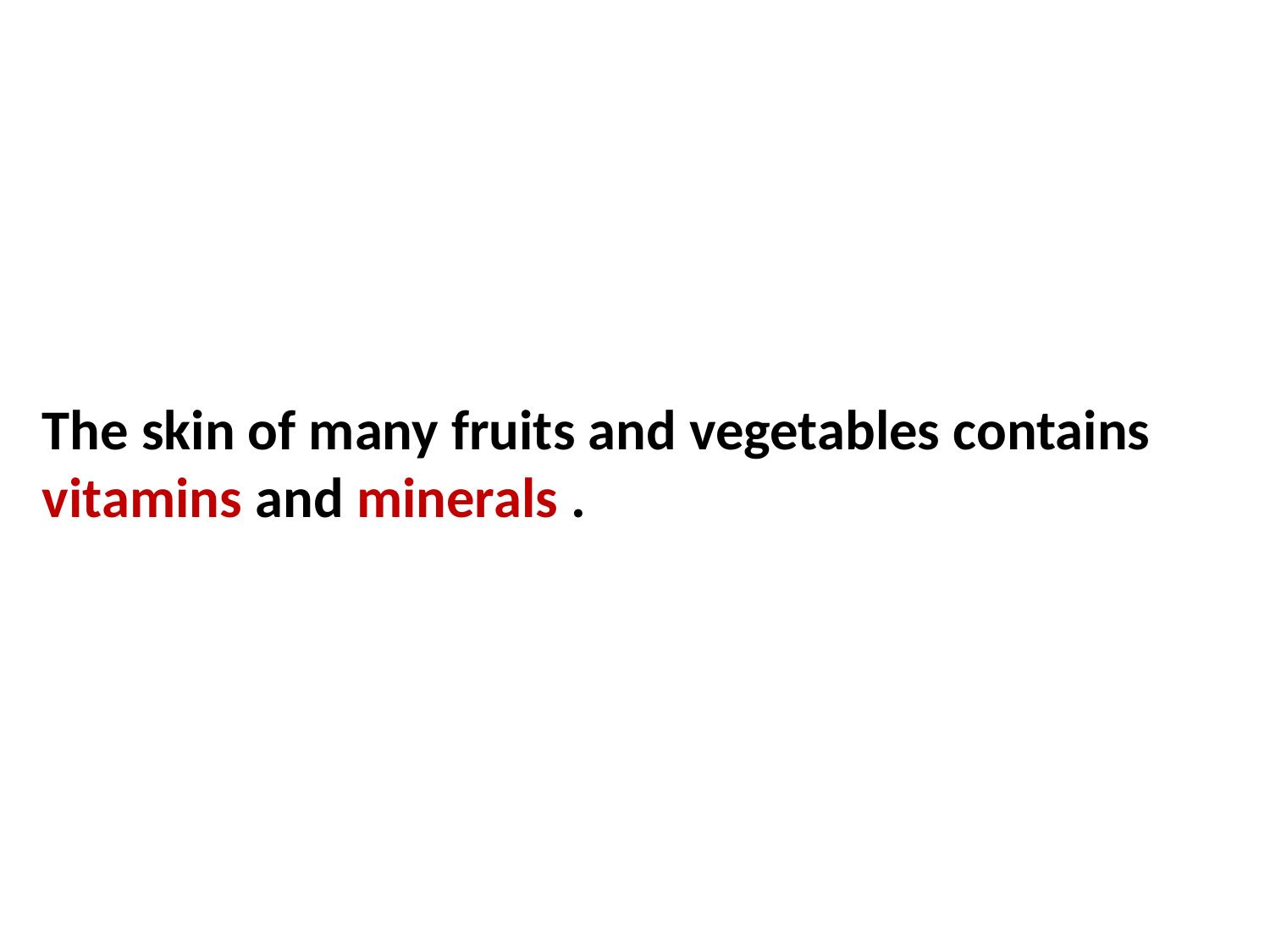

The skin of many fruits and vegetables contains vitamins and minerals .